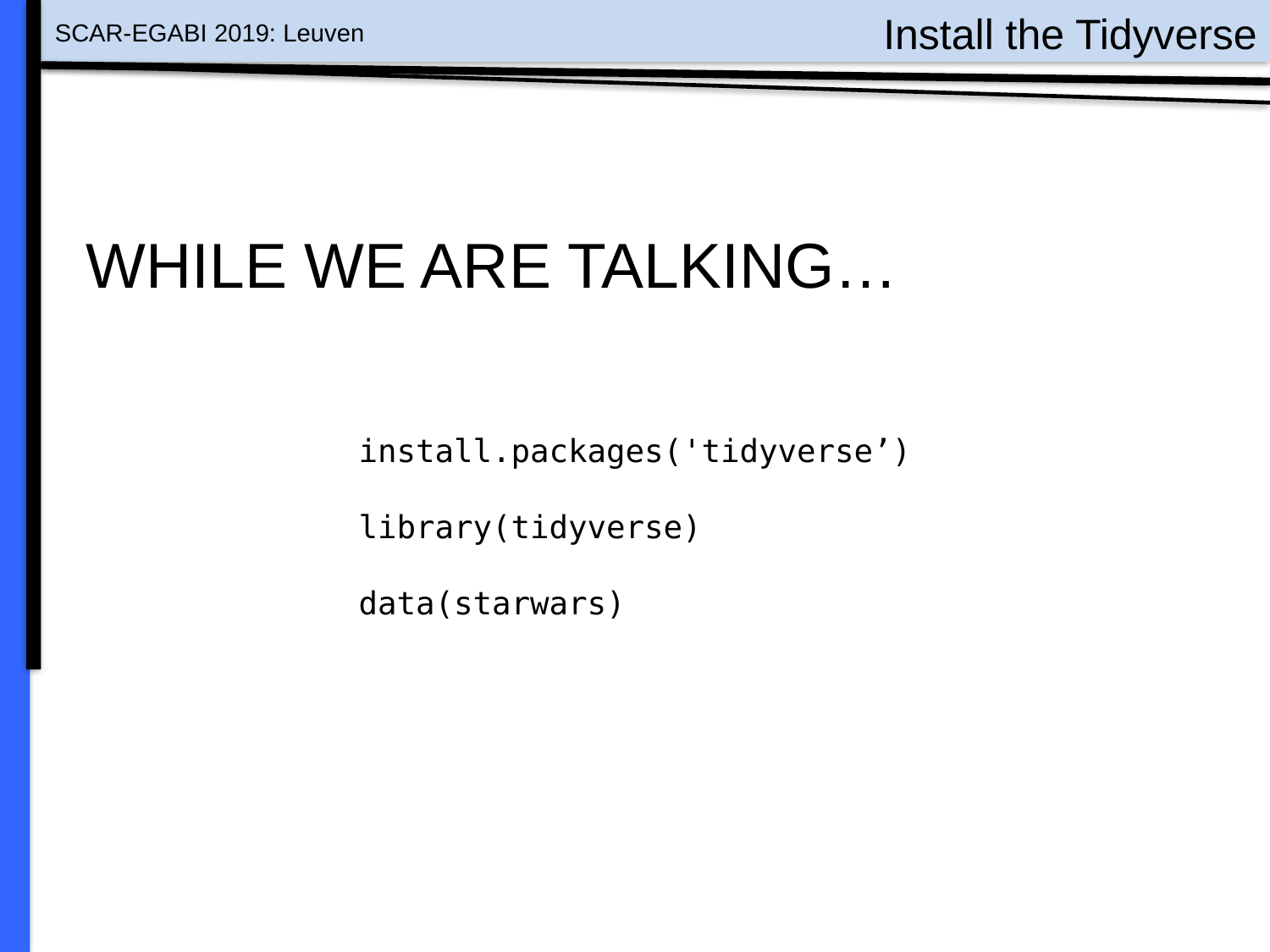

# Install the Tidyverse

WHILE WE ARE TALKING…
install.packages('tidyverse’)

library(tidyverse)

data(starwars)